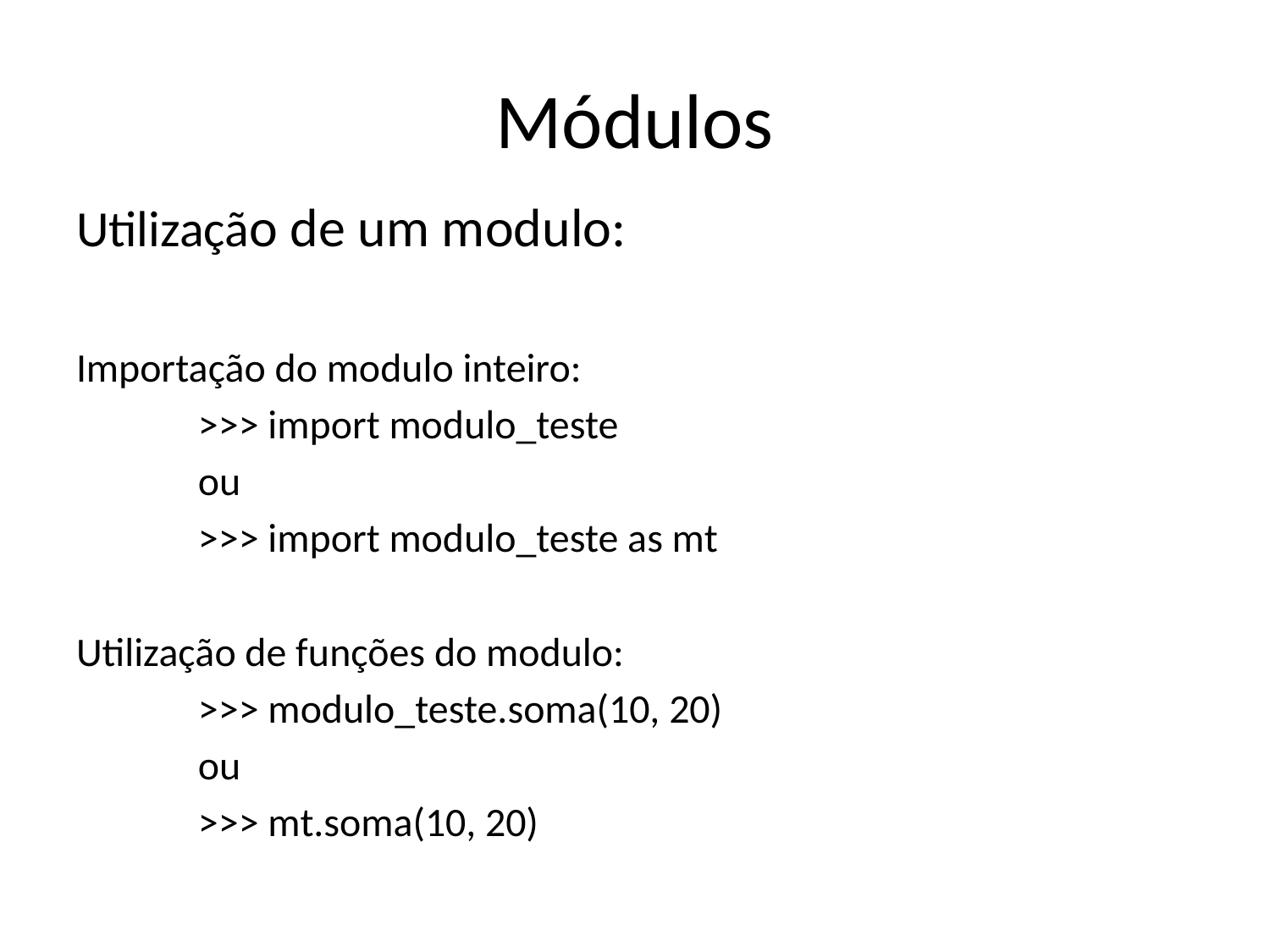

# Módulos
Utilização de um modulo:

Importação do modulo inteiro:
	>>> import modulo_teste
	ou
	>>> import modulo_teste as mt

Utilização de funções do modulo:
	>>> modulo_teste.soma(10, 20)
	ou
	>>> mt.soma(10, 20)